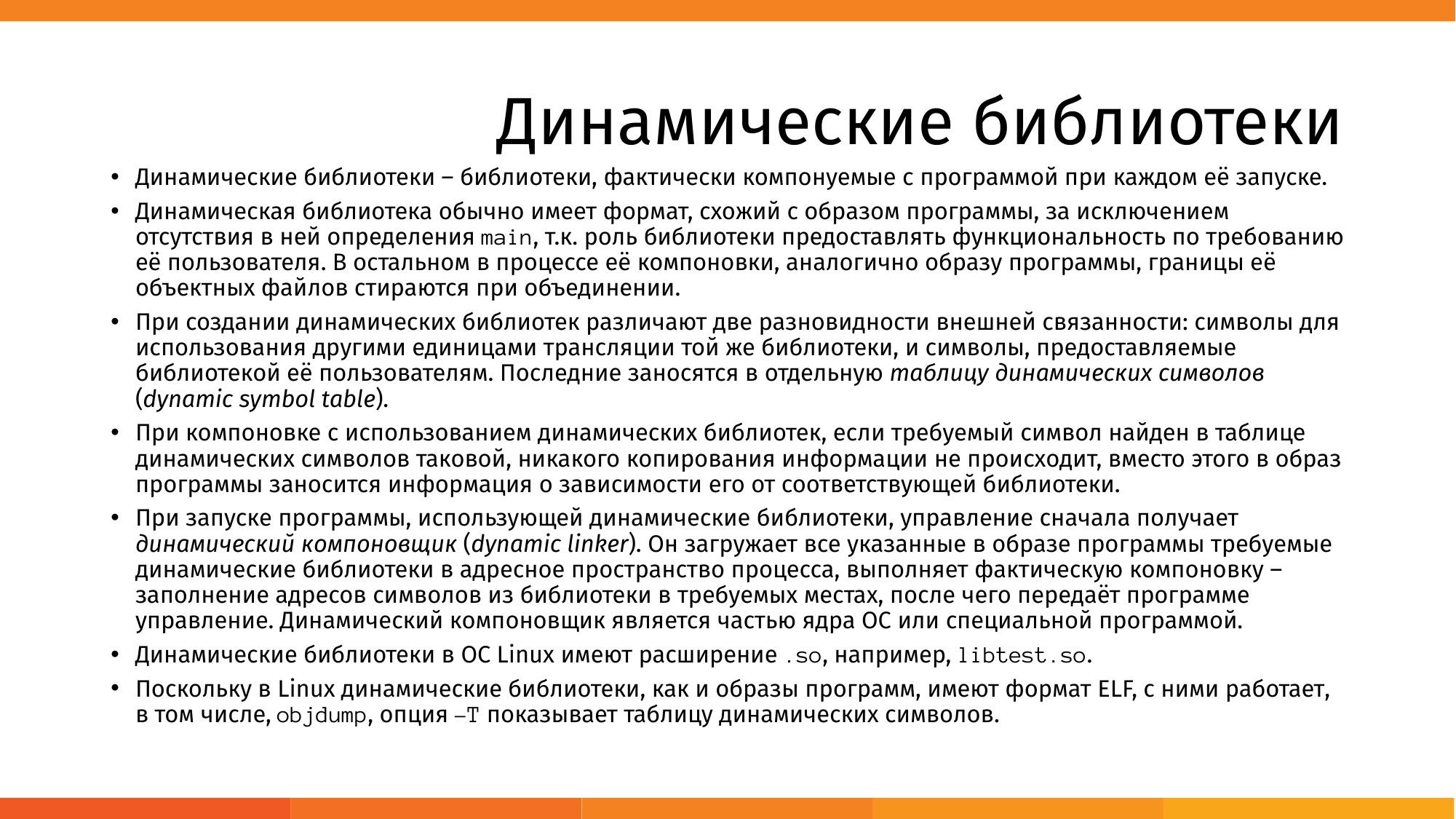

# Динамические библиотеки
Динамические библиотеки – библиотеки, фактически компонуемые с программой при каждом её запуске.
Динамическая библиотека обычно имеет формат, схожий с образом программы, за исключением отсутствия в ней определения main, т.к. роль библиотеки предоставлять функциональность по требованию её пользователя. В остальном в процессе её компоновки, аналогично образу программы, границы её объектных файлов стираются при объединении.
При создании динамических библиотек различают две разновидности внешней связанности: символы для использования другими единицами трансляции той же библиотеки, и символы, предоставляемые библиотекой её пользователям. Последние заносятся в отдельную таблицу динамических символов (dynamic symbol table).
При компоновке с использованием динамических библиотек, если требуемый символ найден в таблице динамических символов таковой, никакого копирования информации не происходит, вместо этого в образ программы заносится информация о зависимости его от соответствующей библиотеки.
При запуске программы, использующей динамические библиотеки, управление сначала получает динамический компоновщик (dynamic linker). Он загружает все указанные в образе программы требуемые динамические библиотеки в адресное пространство процесса, выполняет фактическую компоновку – заполнение адресов символов из библиотеки в требуемых местах, после чего передаёт программе управление. Динамический компоновщик является частью ядра ОС или специальной программой.
Динамические библиотеки в ОС Linux имеют расширение .so, например, libtest.so.
Поскольку в Linux динамические библиотеки, как и образы программ, имеют формат ELF, с ними работает, в том числе, objdump, опция –T показывает таблицу динамических символов.